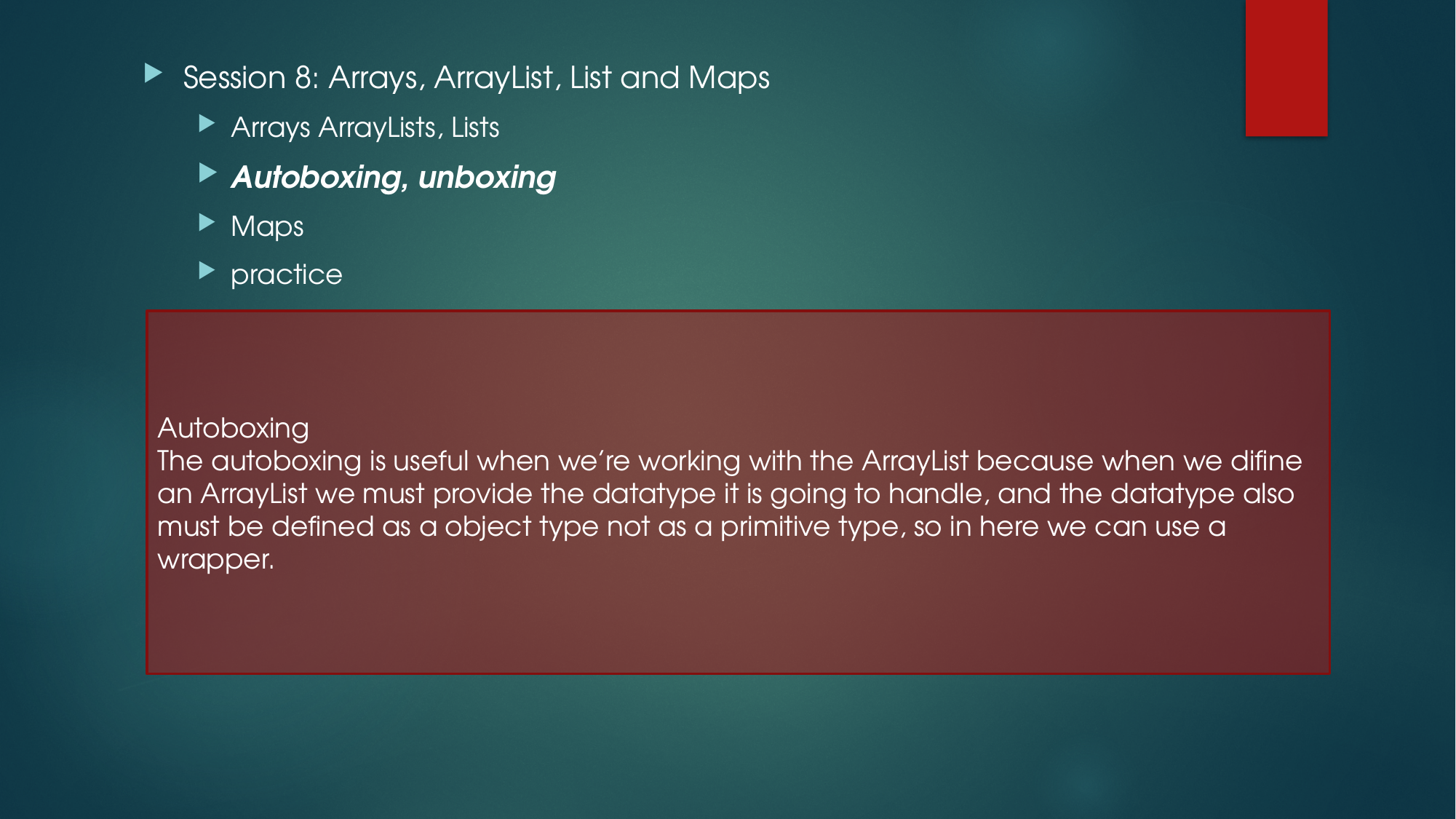

Session 8: Arrays, ArrayList, List and Maps
Arrays ArrayLists, Lists
Autoboxing, unboxing
Maps
practice

Autoboxing
The autoboxing is useful when we’re working with the ArrayList because when we difine an ArrayList we must provide the datatype it is going to handle, and the datatype also must be defined as a object type not as a primitive type, so in here we can use a wrapper.